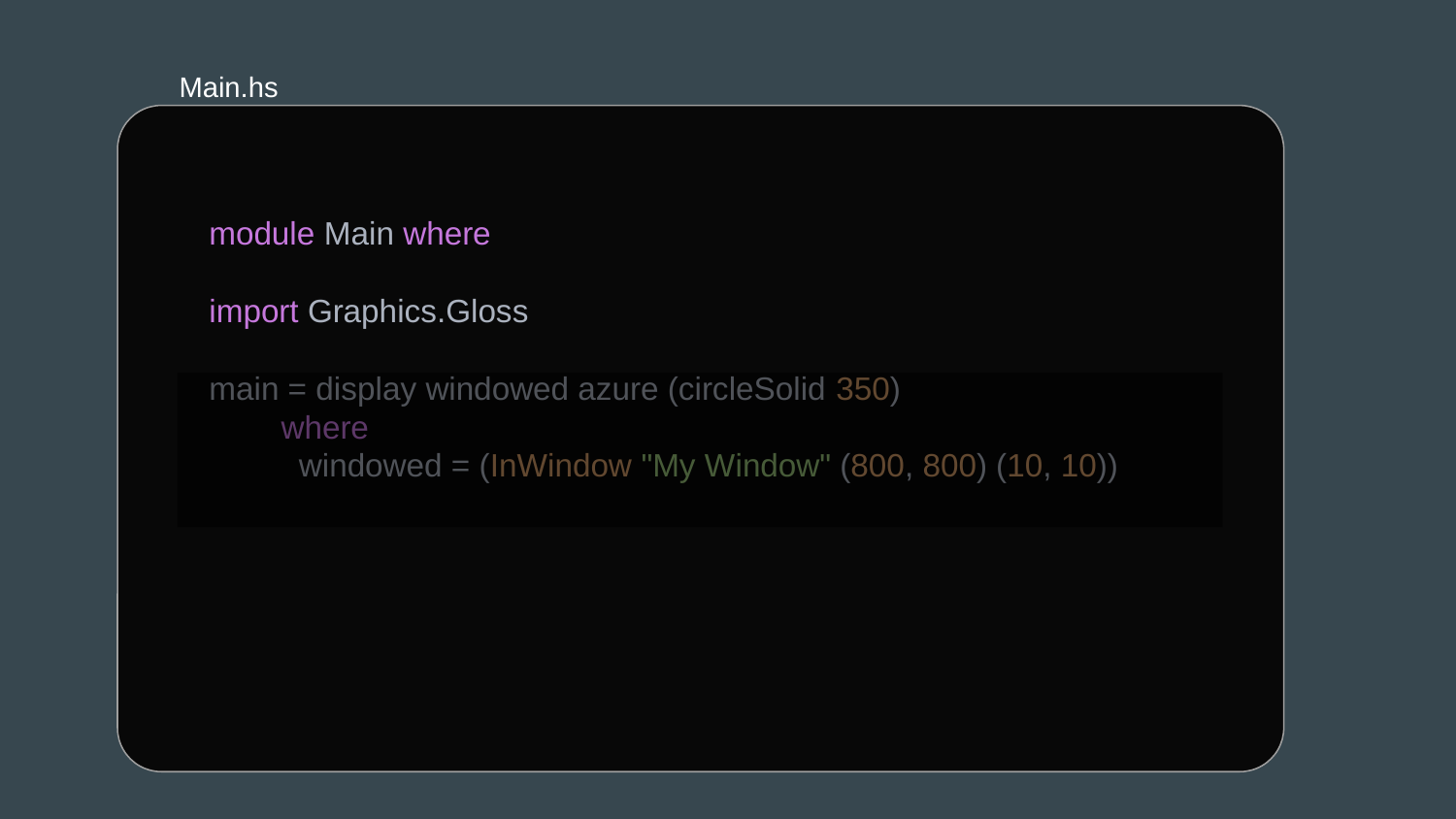

Main.hs

module Main where

import Graphics.Gloss

main = display windowed azure (circleSolid 350)
        where
          windowed = (InWindow "My Window" (800, 800) (10, 10))